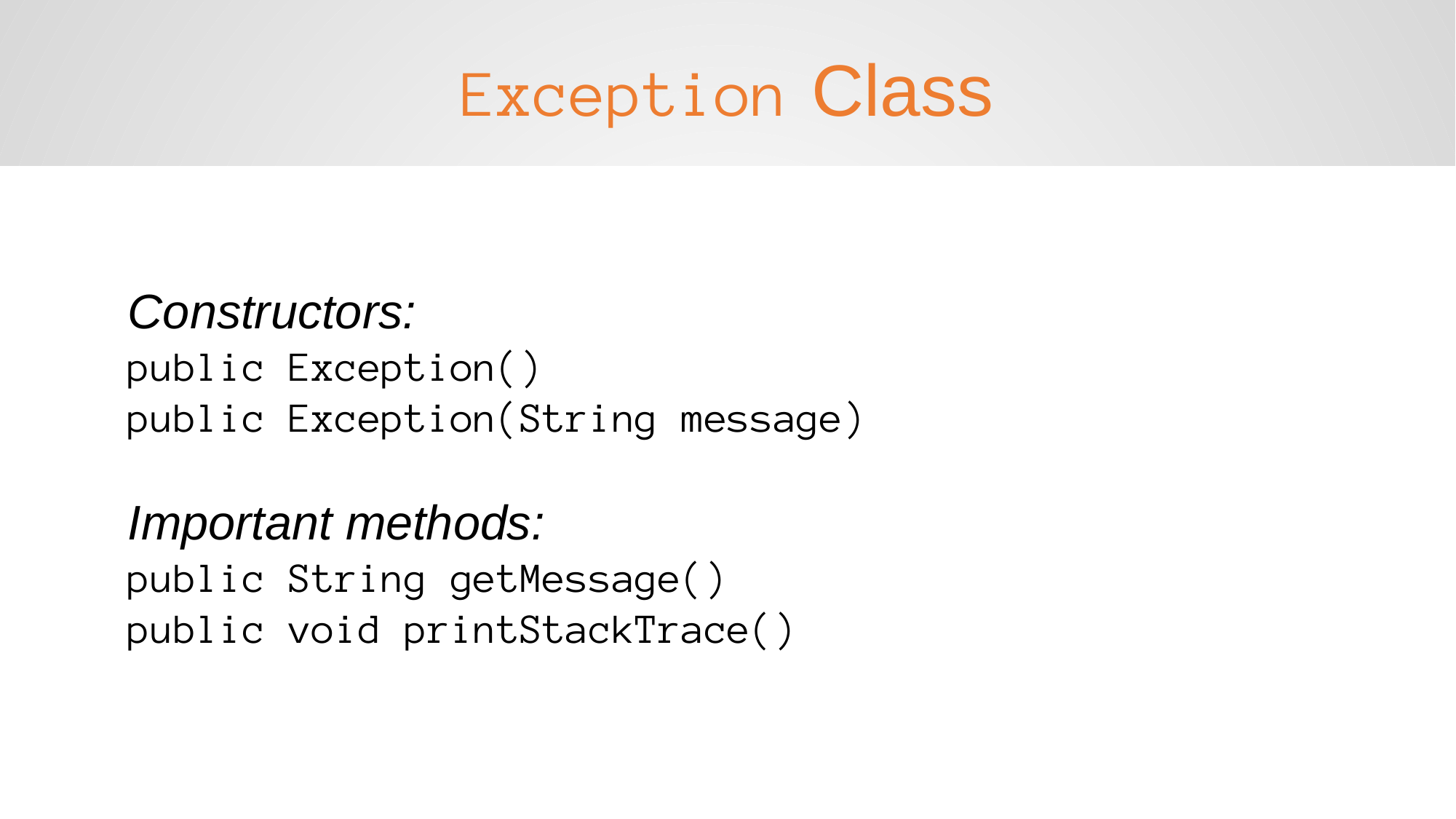

Exception Class

Constructors:
public Exception()
public Exception(String message)

Important methods:
public String getMessage()
public void printStackTrace()